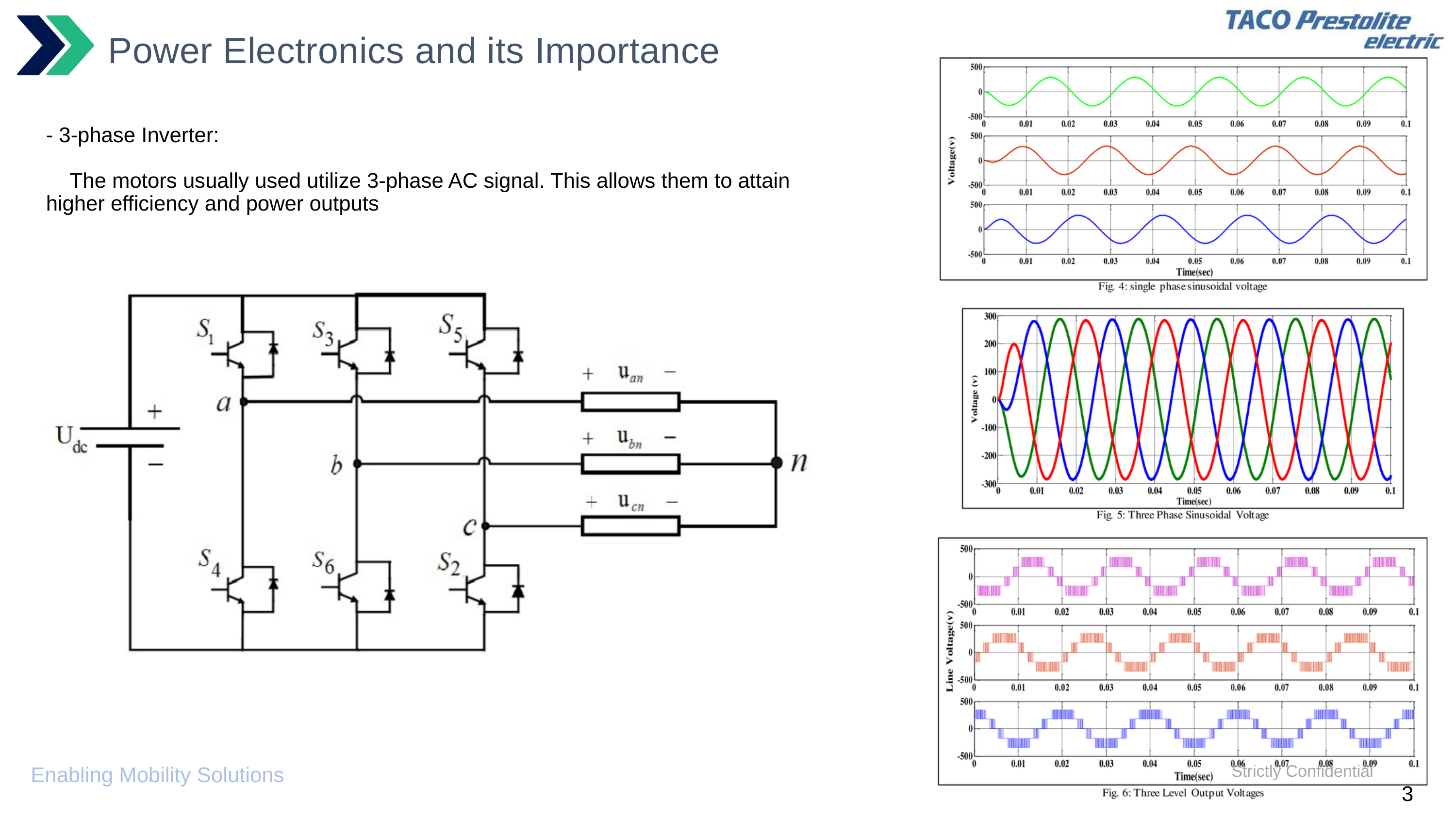

Power Electronics and its Importance

- 3-phase Inverter:

    The motors usually used utilize 3-phase AC signal. This allows them to attain higher efficiency and power outputs

Strictly Confidential
Enabling Mobility Solutions
3